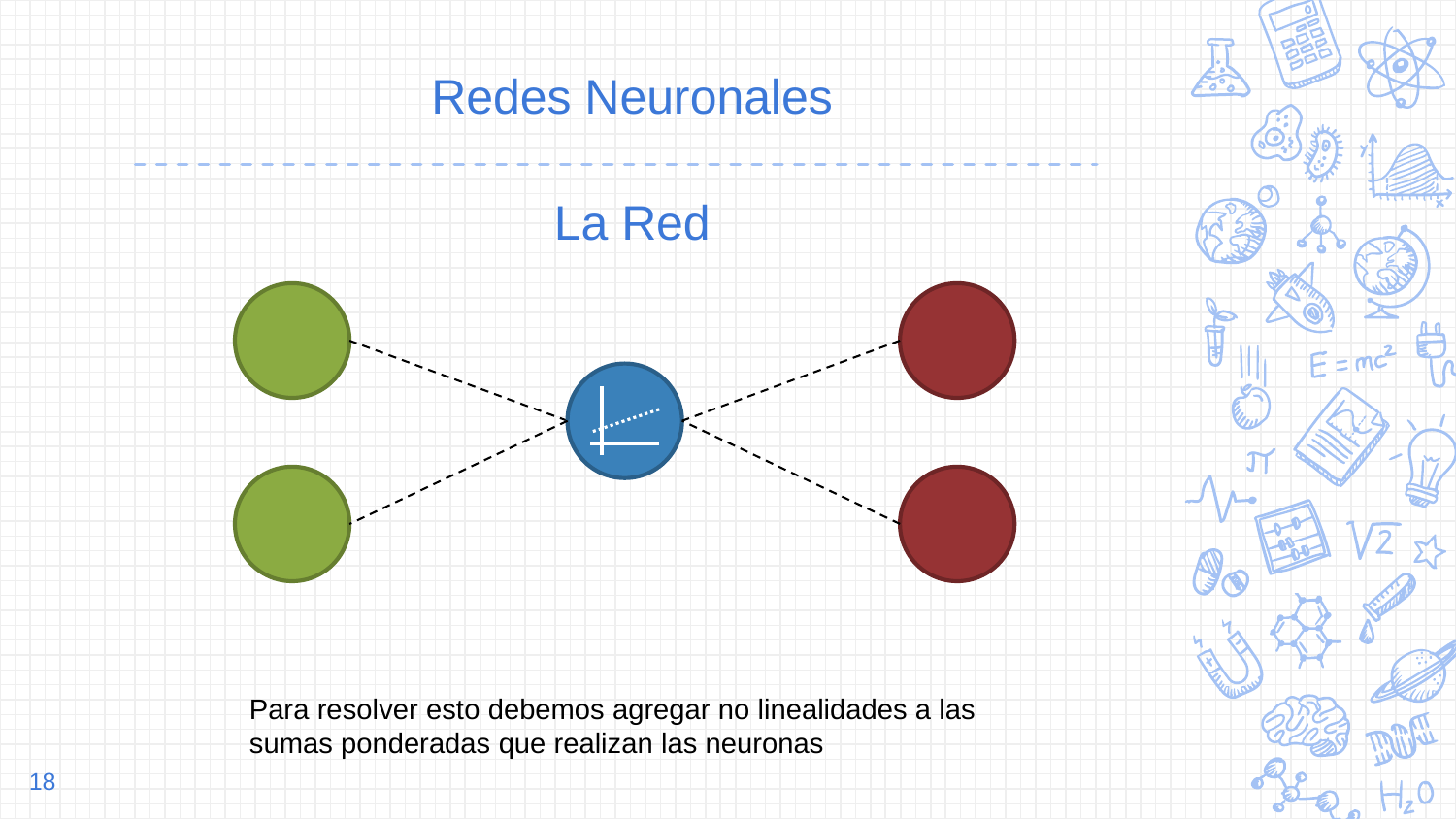

# Redes Neuronales
La Red

Para resolver esto debemos agregar no linealidades a las sumas ponderadas que realizan las neuronas
18